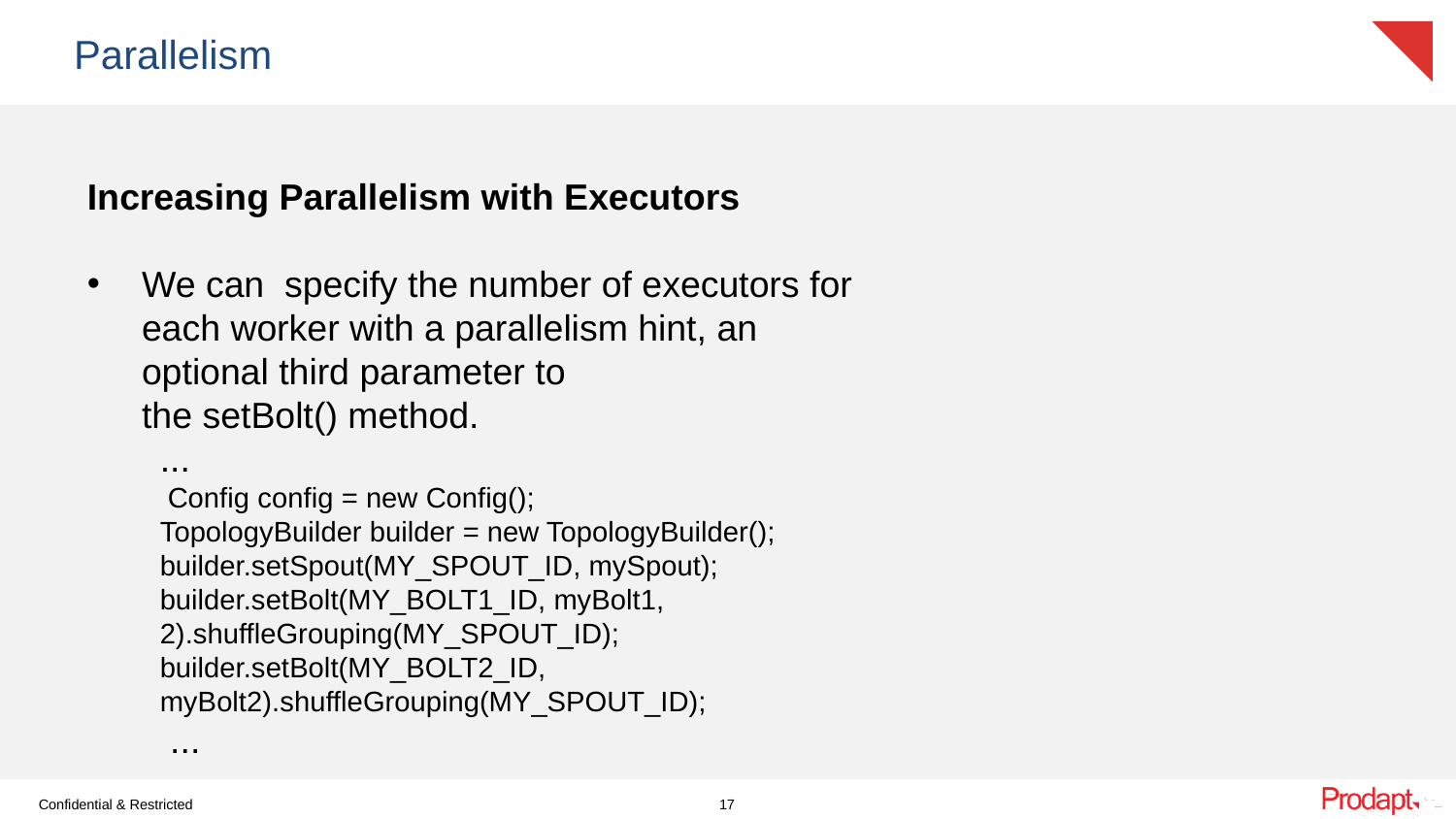

Parallelism

Increasing Parallelism with Executors

We can  specify the number of executors for each worker with a parallelism hint, an optional third parameter to the setBolt() method.
...
 Config config = new Config();
TopologyBuilder builder = new TopologyBuilder(); builder.setSpout(MY_SPOUT_ID, mySpout); builder.setBolt(MY_BOLT1_ID, myBolt1, 2).shuffleGrouping(MY_SPOUT_ID); builder.setBolt(MY_BOLT2_ID, myBolt2).shuffleGrouping(MY_SPOUT_ID);
 ...

[unsupported chart]

17